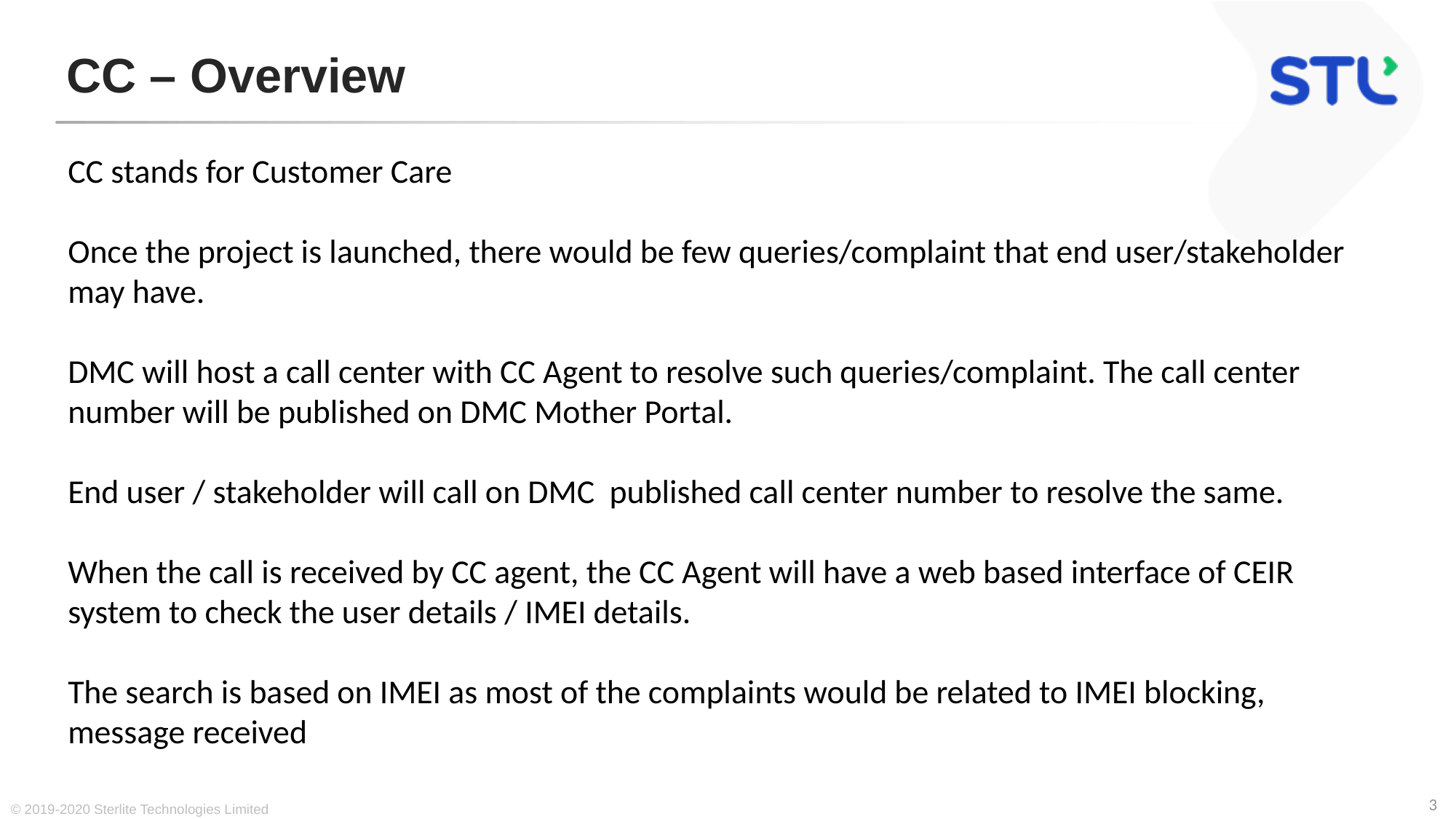

# CC – Overview
CC stands for Customer Care

Once the project is launched, there would be few queries/complaint that end user/stakeholder may have.

DMC will host a call center with CC Agent to resolve such queries/complaint. The call center number will be published on DMC Mother Portal.

End user / stakeholder will call on DMC  published call center number to resolve the same.

When the call is received by CC agent, the CC Agent will have a web based interface of CEIR system to check the user details / IMEI details.

The search is based on IMEI as most of the complaints would be related to IMEI blocking, message received

© 2019-2020 Sterlite Technologies Limited
3